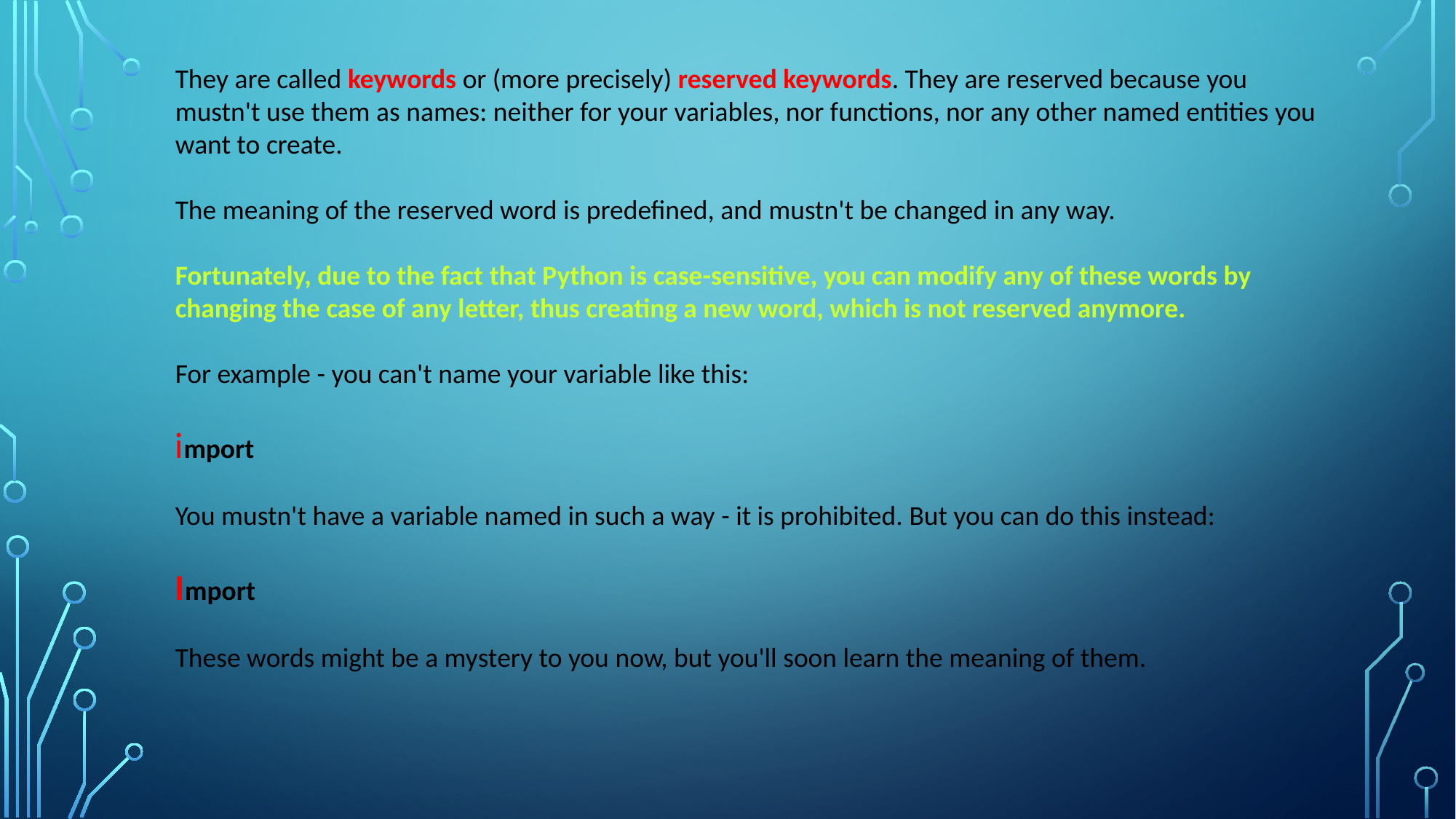

They are called keywords or (more precisely) reserved keywords. They are reserved because you mustn't use them as names: neither for your variables, nor functions, nor any other named entities you want to create.

The meaning of the reserved word is predefined, and mustn't be changed in any way.

Fortunately, due to the fact that Python is case-sensitive, you can modify any of these words by changing the case of any letter, thus creating a new word, which is not reserved anymore.

For example - you can't name your variable like this:

import

You mustn't have a variable named in such a way - it is prohibited. But you can do this instead:

Import

These words might be a mystery to you now, but you'll soon learn the meaning of them.